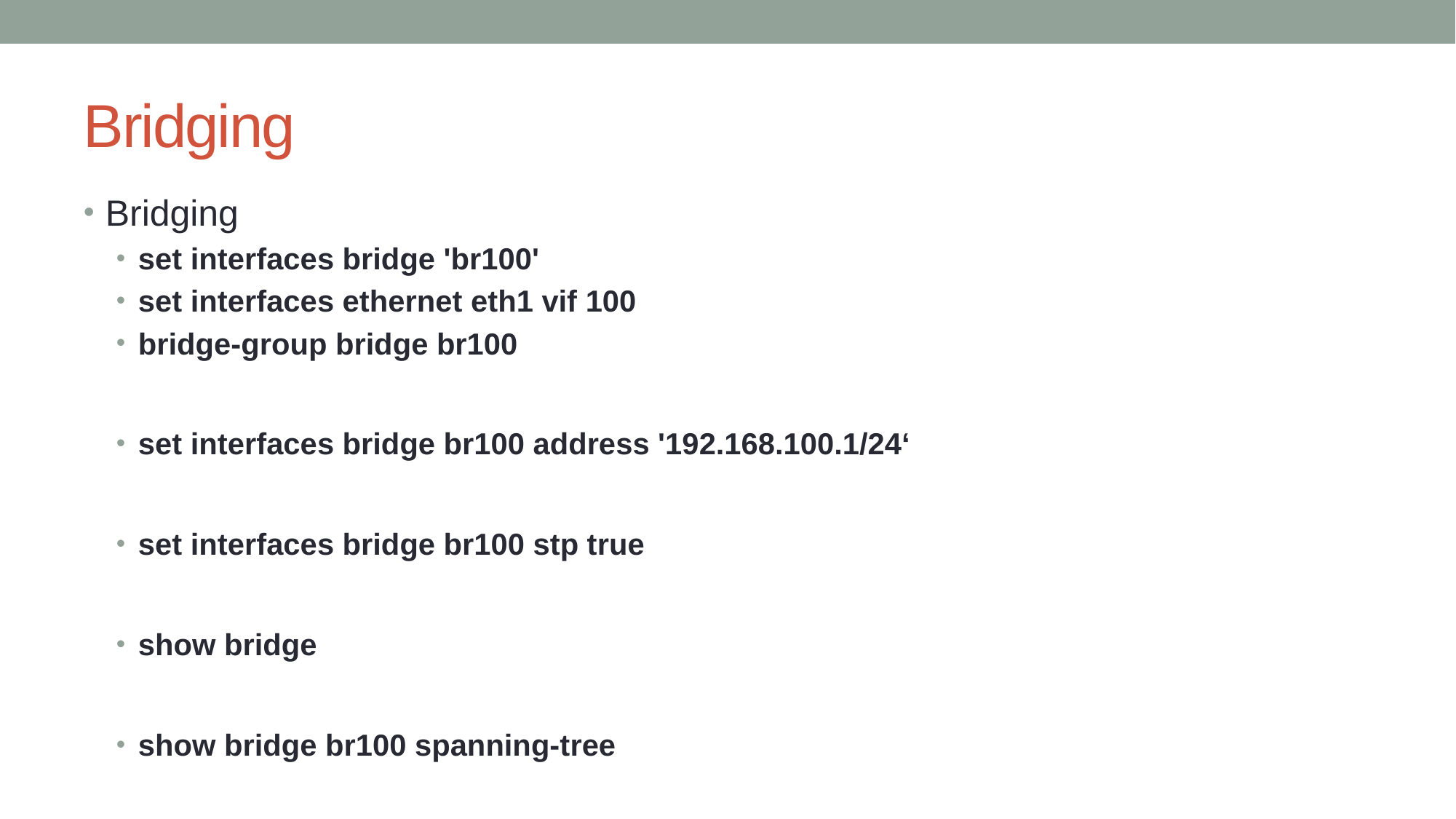

# Bridging
Bridging
set interfaces bridge 'br100'
set interfaces ethernet eth1 vif 100
bridge-group bridge br100

set interfaces bridge br100 address '192.168.100.1/24‘

set interfaces bridge br100 stp true

show bridge

show bridge br100 spanning-tree